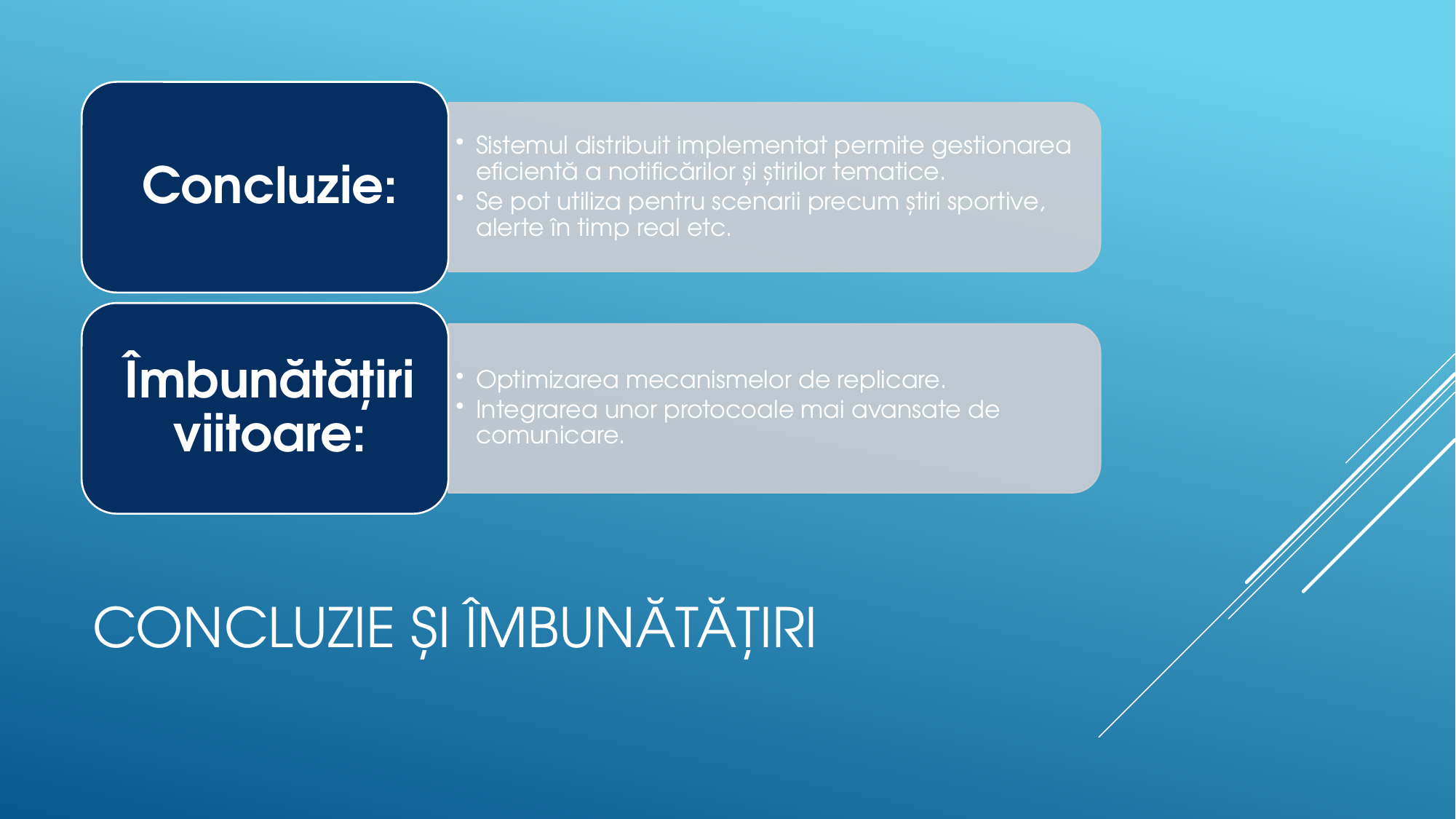

Sistemul distribuit implementat permite gestionarea eficientă a notificărilor și știrilor tematice.
Se pot utiliza pentru scenarii precum știri sportive, alerte în timp real etc.
Concluzie:
Optimizarea mecanismelor de replicare.
Integrarea unor protocoale mai avansate de comunicare.
Îmbunătățiri viitoare:
# Concluzie și Îmbunătățiri